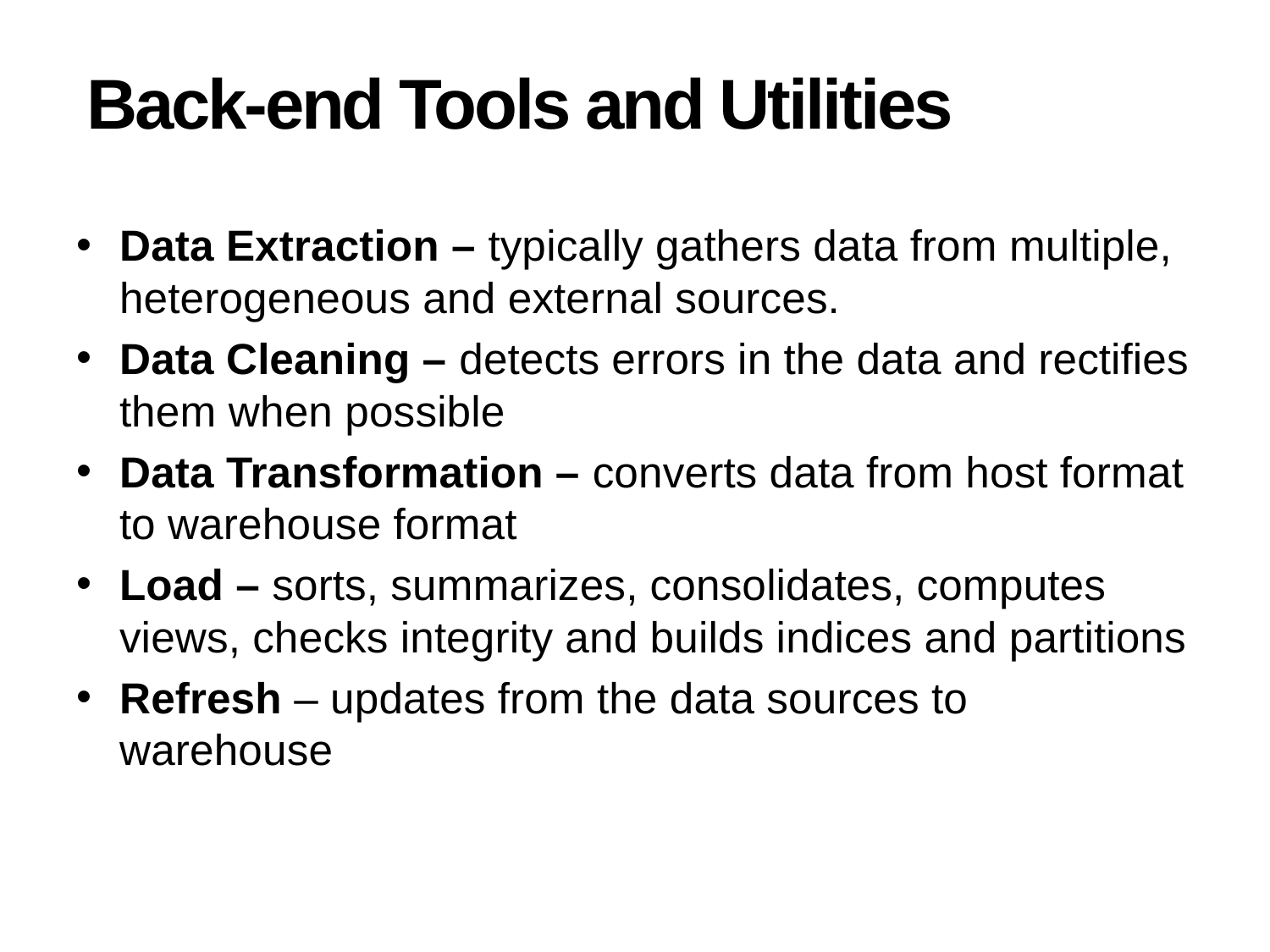

# Back-end Tools and Utilities
Data Extraction – typically gathers data from multiple, heterogeneous and external sources.
Data Cleaning – detects errors in the data and rectifies them when possible
Data Transformation – converts data from host format to warehouse format
Load – sorts, summarizes, consolidates, computes views, checks integrity and builds indices and partitions
Refresh – updates from the data sources to warehouse